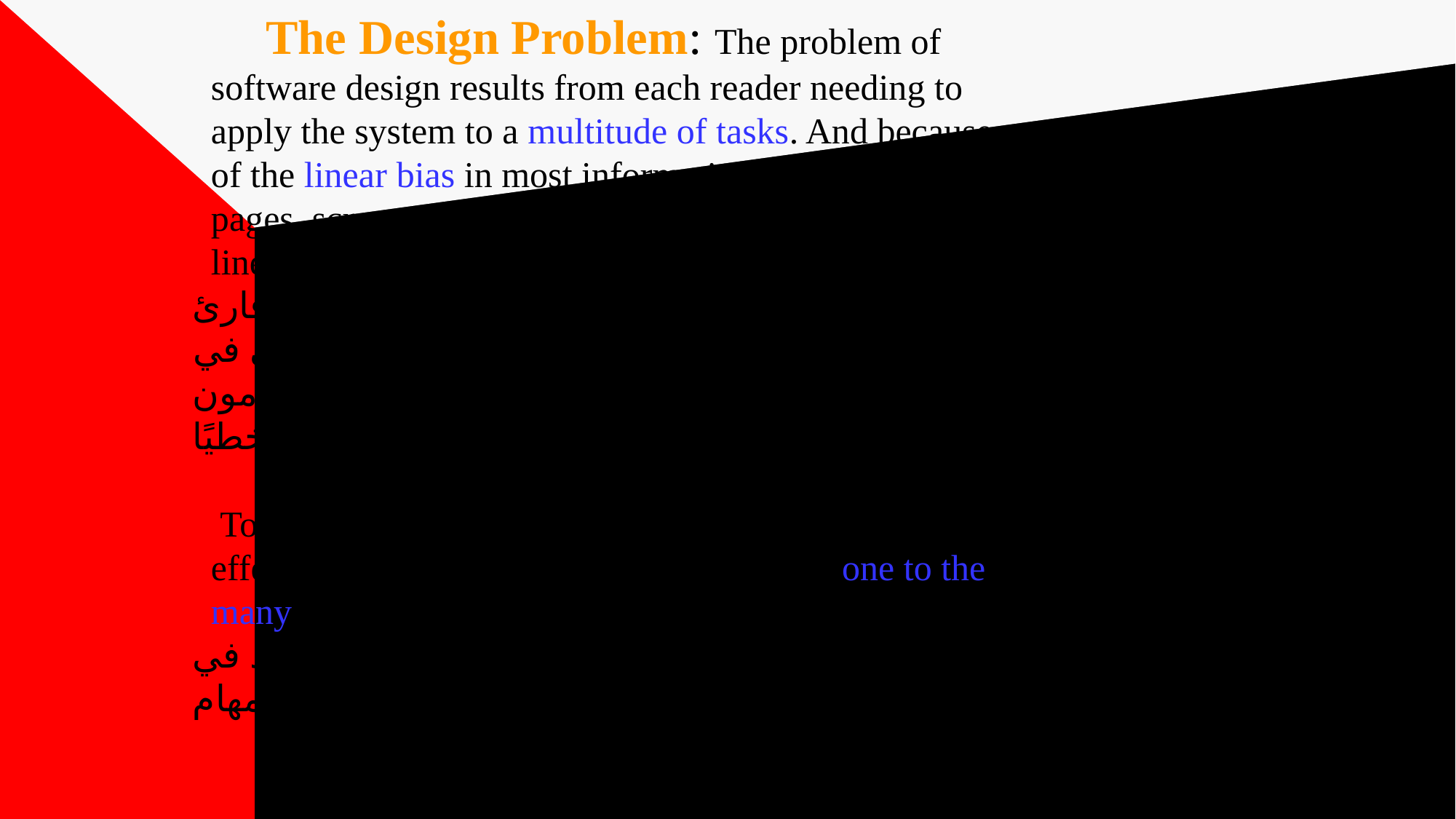

# The Design Problem: The problem of software design results from each reader needing to apply the system to a multitude of tasks. And because of the linear bias in most information presentation – pages, screens- users expect information organized linearly. مشكلة التصميم: تنشأ مشكلة تصميم البرمجيات نتيجة لاحتياج كل قارئ إلى تطبيق النظام على عدد كبير من المهام. وبسبب التحيز الخطي في أغلب عروض المعلومات ــ الصفحات والشاشات ــ يتوقع المستخدمون الحصول على معلومات منظمة خطيًا. To meet the goals of efficiency and effectiveness we need to accommodate the one to the many. ولكي نحقق أهداف الكفاءة والفعالية، يتعين علينا أن نستوعب الواحد في العديد من المهام.